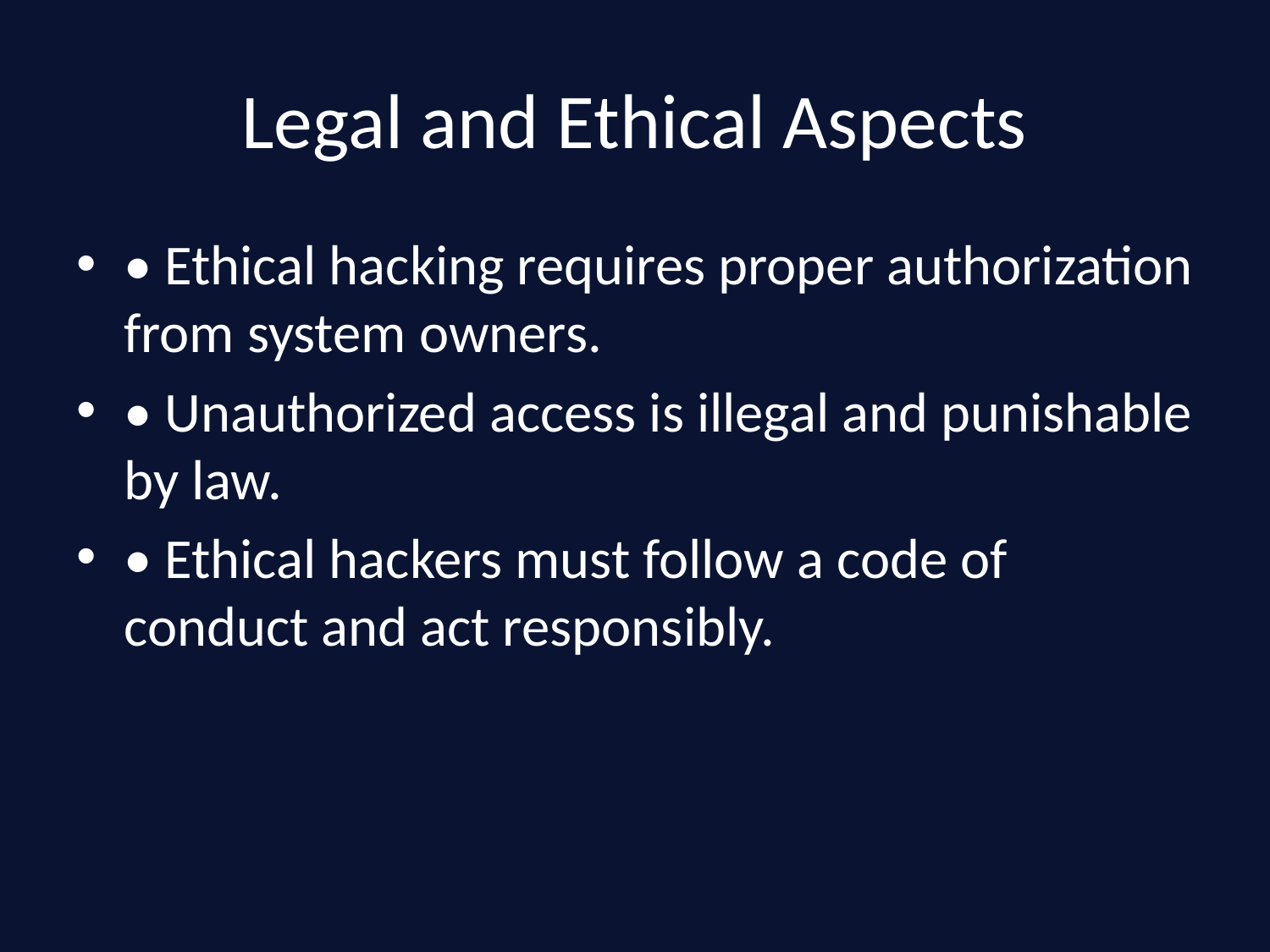

# Legal and Ethical Aspects
• Ethical hacking requires proper authorization from system owners.
• Unauthorized access is illegal and punishable by law.
• Ethical hackers must follow a code of conduct and act responsibly.